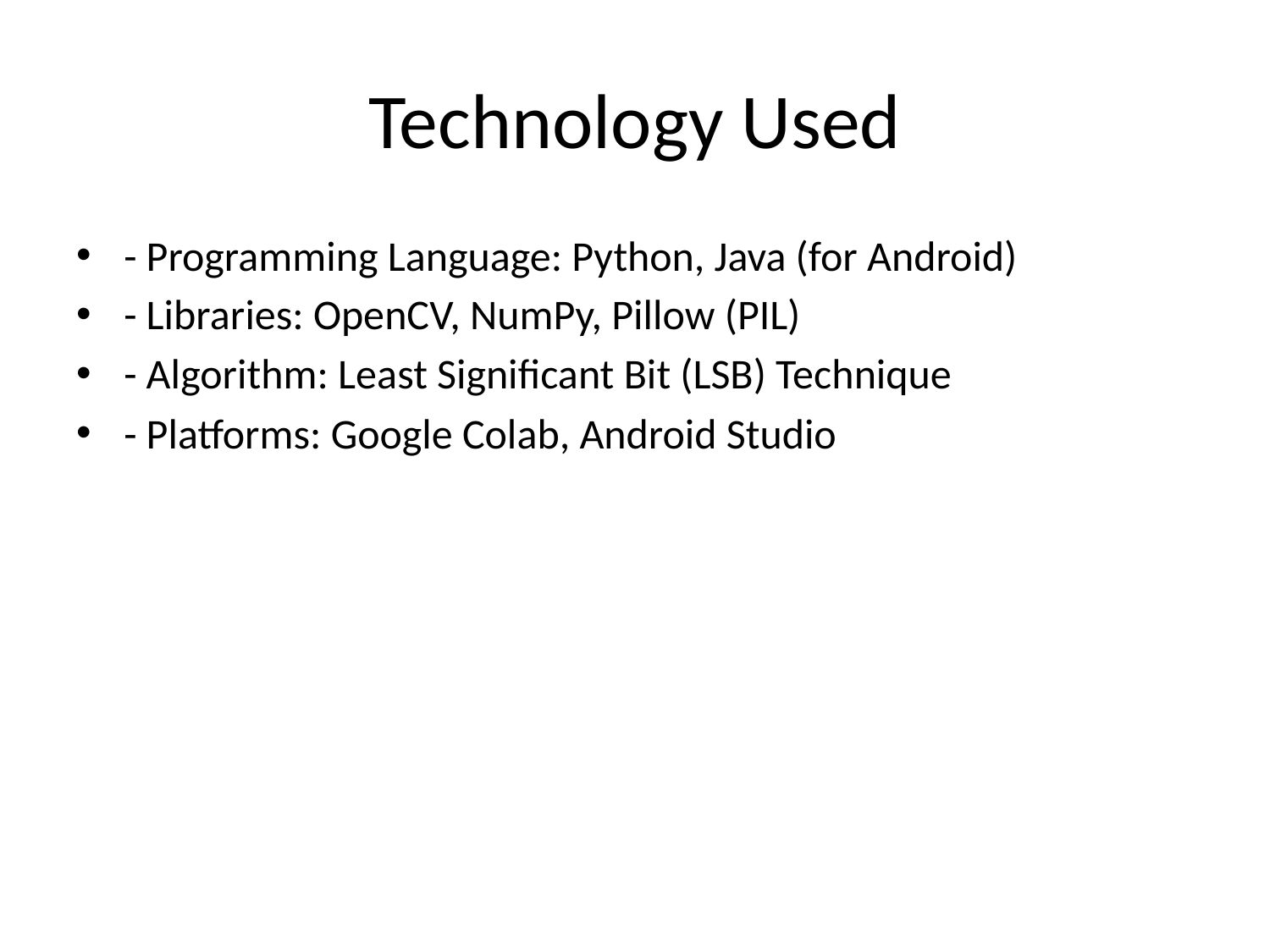

# Technology Used
- Programming Language: Python, Java (for Android)
- Libraries: OpenCV, NumPy, Pillow (PIL)
- Algorithm: Least Significant Bit (LSB) Technique
- Platforms: Google Colab, Android Studio